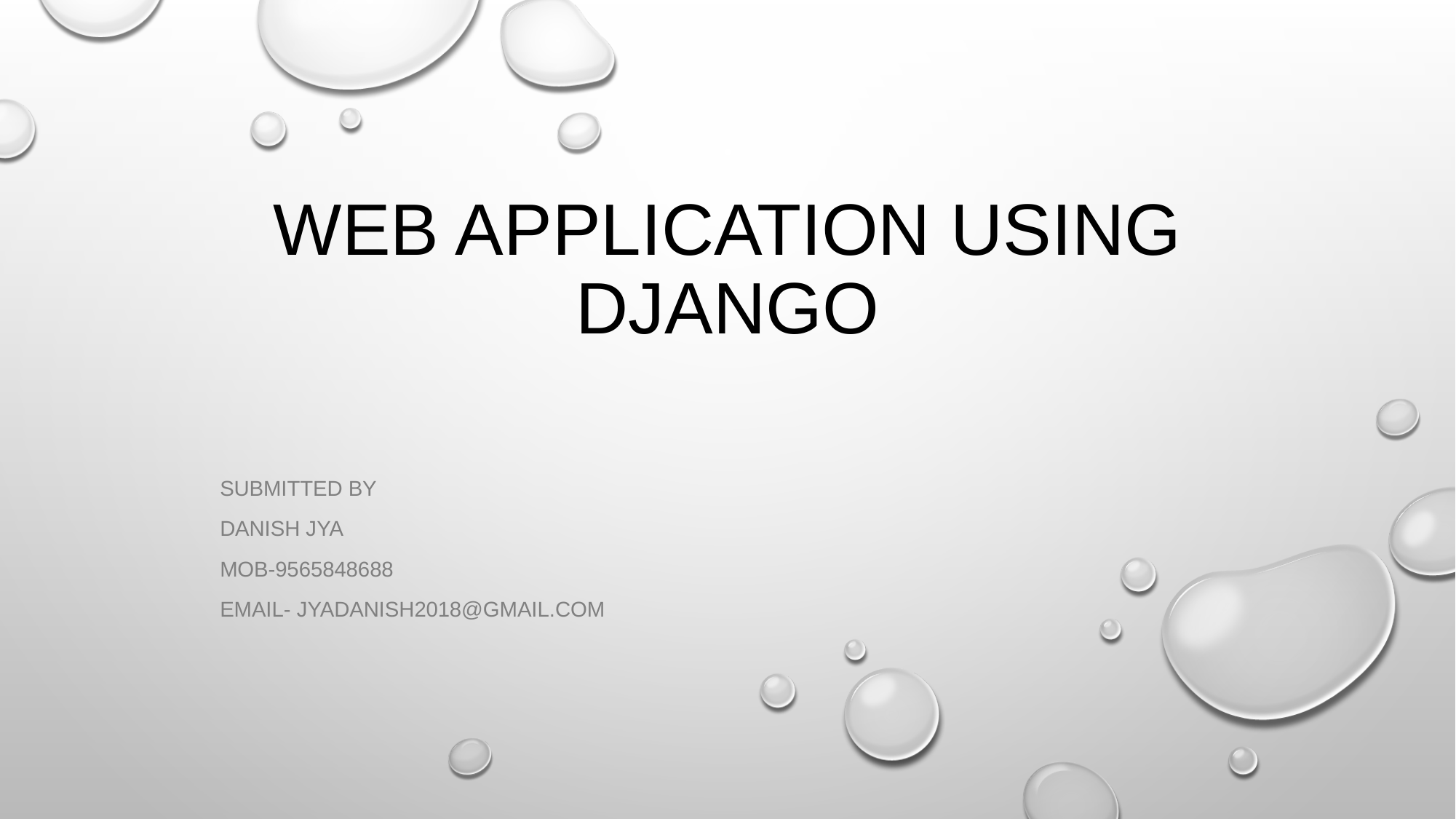

# Web application using django
submitted by
Danish jya
Mob-9565848688
Email- jyadanish2018@gmail.com